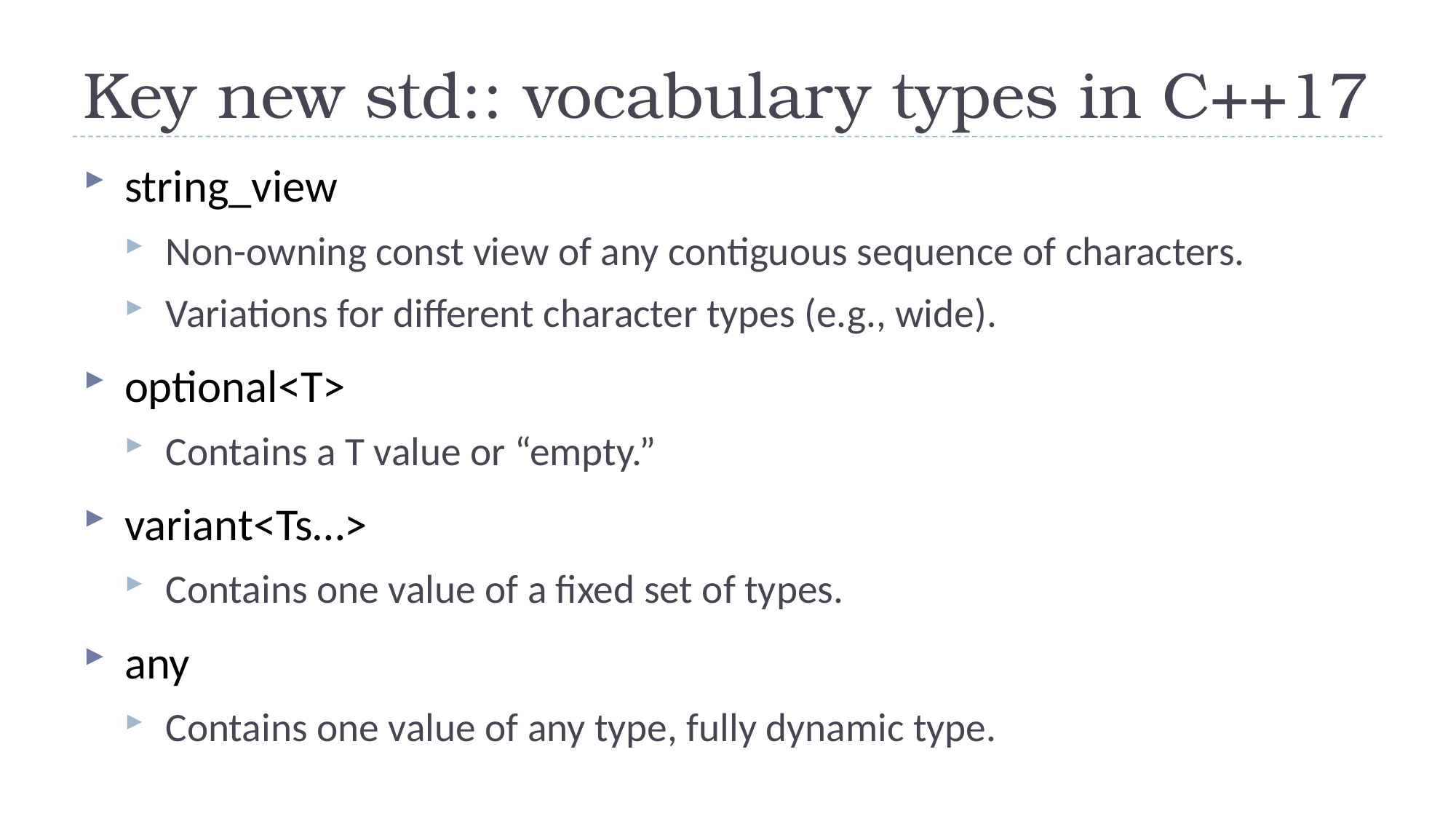

# Key new std:: vocabulary types in C++17
string_view
Non-owning const view of any contiguous sequence of characters.
Variations for different character types (e.g., wide).
optional<T>
Contains a T value or “empty.”
variant<Ts…>
Contains one value of a fixed set of types.
any
Contains one value of any type, fully dynamic type.